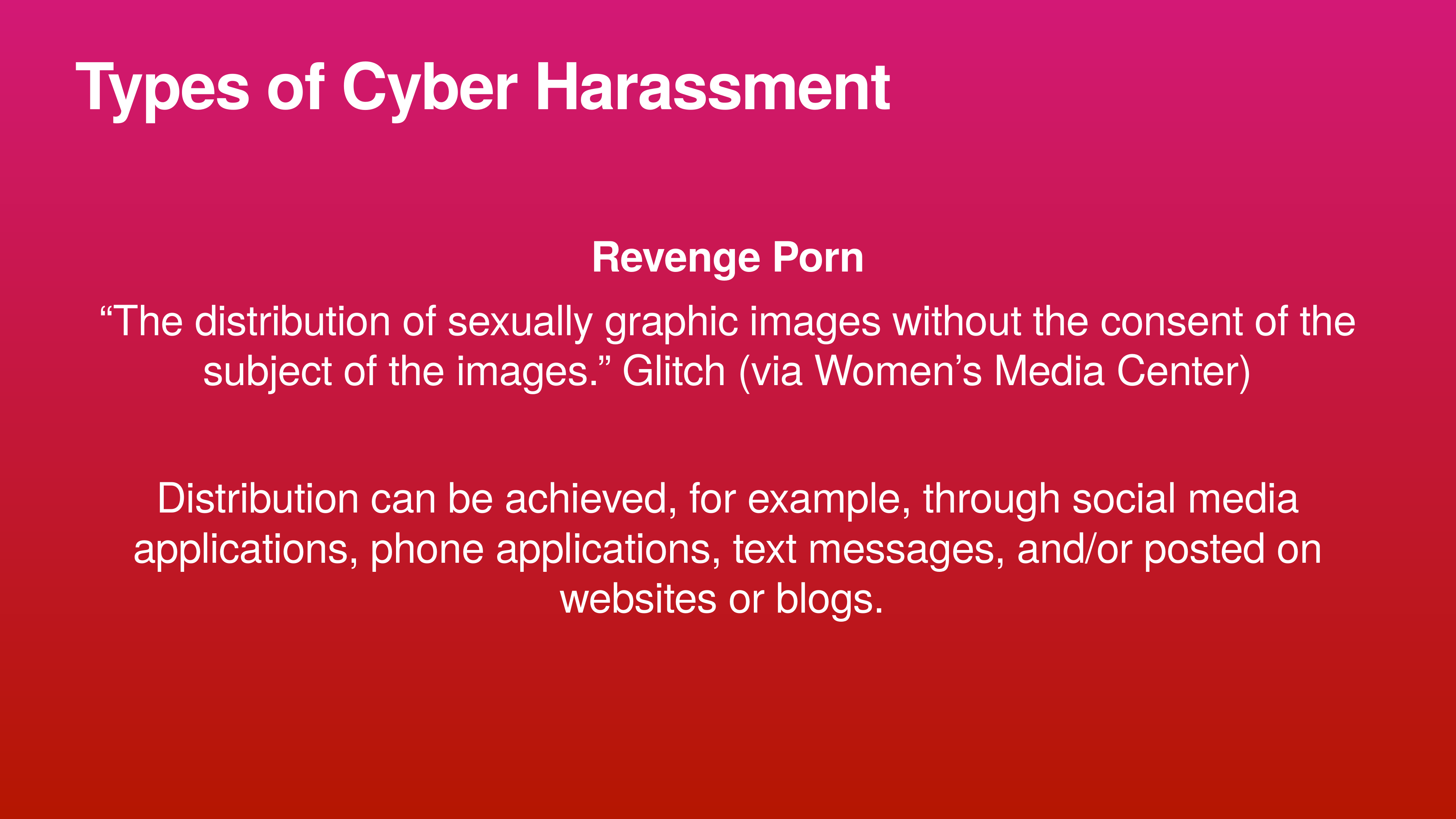

# Types of Cyber Harassment
Revenge Porn
“The distribution of sexually graphic images without the consent of the subject of the images.” Glitch (via Women’s Media Center)

Distribution can be achieved, for example, through social media applications, phone applications, text messages, and/or posted on websites or blogs.